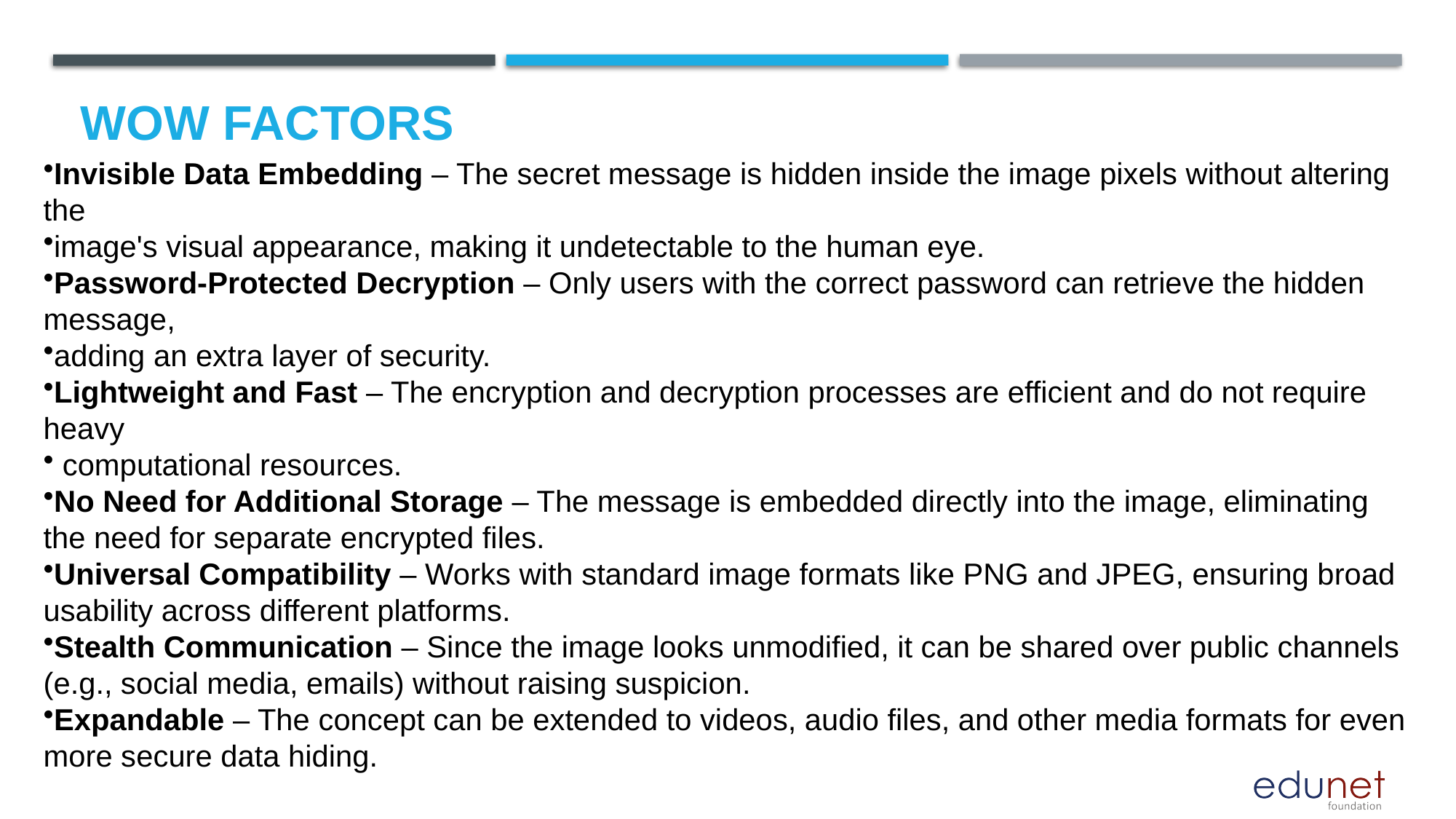

# Wow factors
Invisible Data Embedding – The secret message is hidden inside the image pixels without altering the
image's visual appearance, making it undetectable to the human eye.
Password-Protected Decryption – Only users with the correct password can retrieve the hidden message,
adding an extra layer of security.
Lightweight and Fast – The encryption and decryption processes are efficient and do not require heavy
 computational resources.
No Need for Additional Storage – The message is embedded directly into the image, eliminating the need for separate encrypted files.
Universal Compatibility – Works with standard image formats like PNG and JPEG, ensuring broad usability across different platforms.
Stealth Communication – Since the image looks unmodified, it can be shared over public channels (e.g., social media, emails) without raising suspicion.
Expandable – The concept can be extended to videos, audio files, and other media formats for even more secure data hiding.